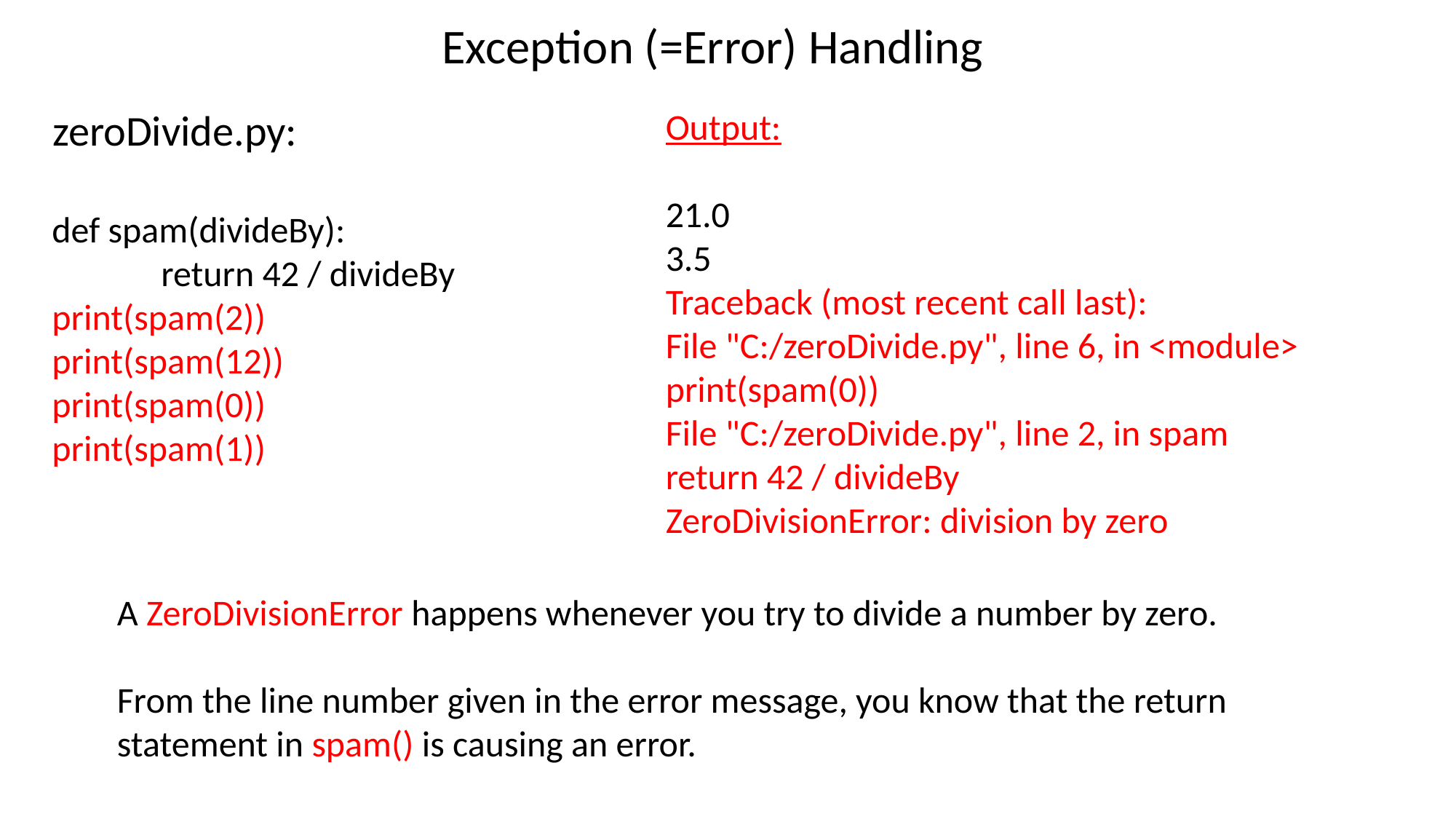

# Exception (=Error) Handling

zeroDivide.py:

Output:

21.0
3.5
Traceback (most recent call last):
File "C:/zeroDivide.py", line 6, in <module>
print(spam(0))
File "C:/zeroDivide.py", line 2, in spam
return 42 / divideBy
ZeroDivisionError: division by zero
def spam(divideBy):
	return 42 / divideBy
print(spam(2))
print(spam(12))
print(spam(0))
print(spam(1))
A ZeroDivisionError happens whenever you try to divide a number by zero.

From the line number given in the error message, you know that the return statement in spam() is causing an error.